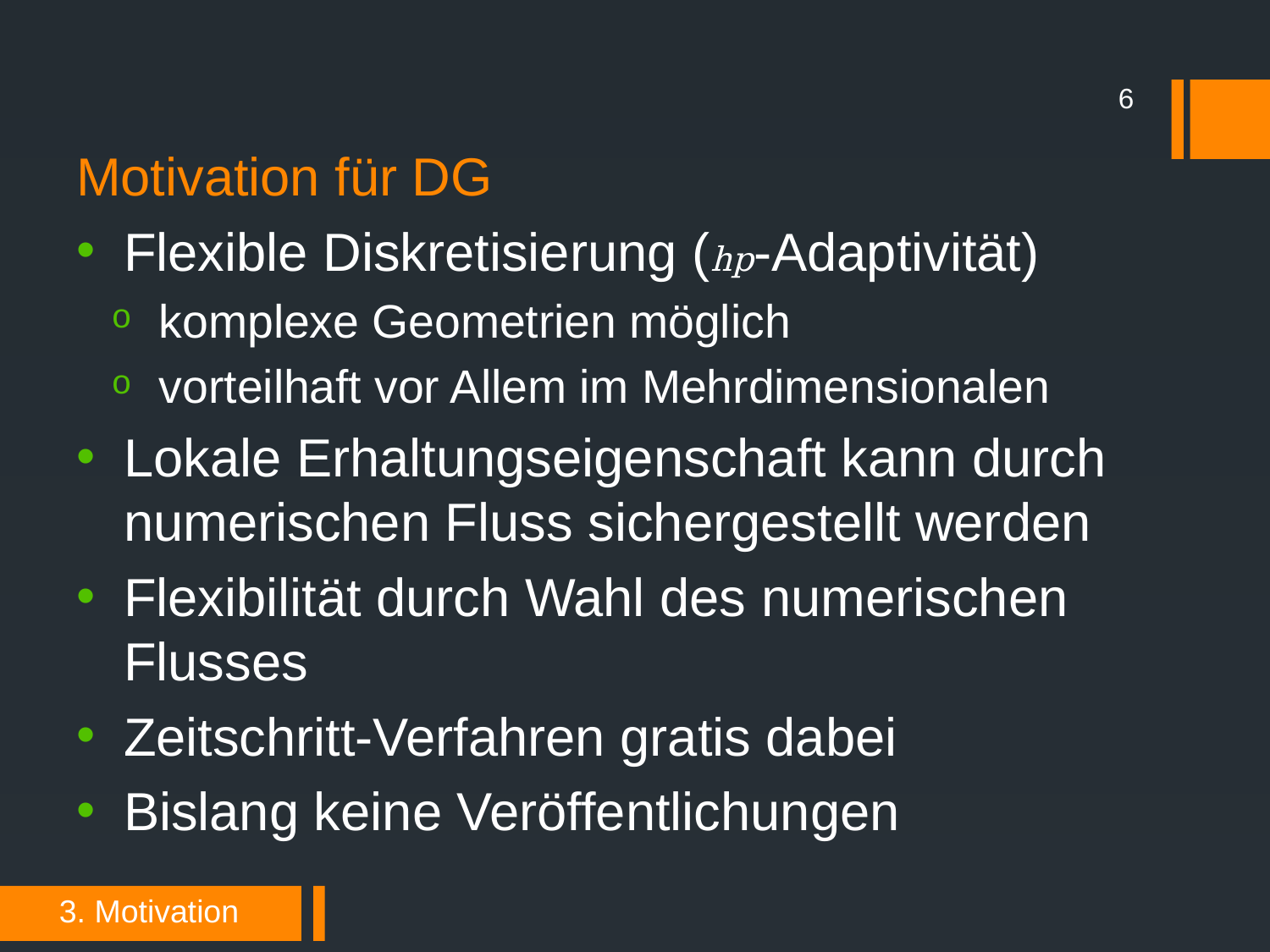

6
Motivation für DG
Flexible Diskretisierung (hp-Adaptivität)
komplexe Geometrien möglich
vorteilhaft vor Allem im Mehrdimensionalen
Lokale Erhaltungseigenschaft kann durch numerischen Fluss sichergestellt werden
Flexibilität durch Wahl des numerischen Flusses
Zeitschritt-Verfahren gratis dabei
Bislang keine Veröffentlichungen

3. Motivation